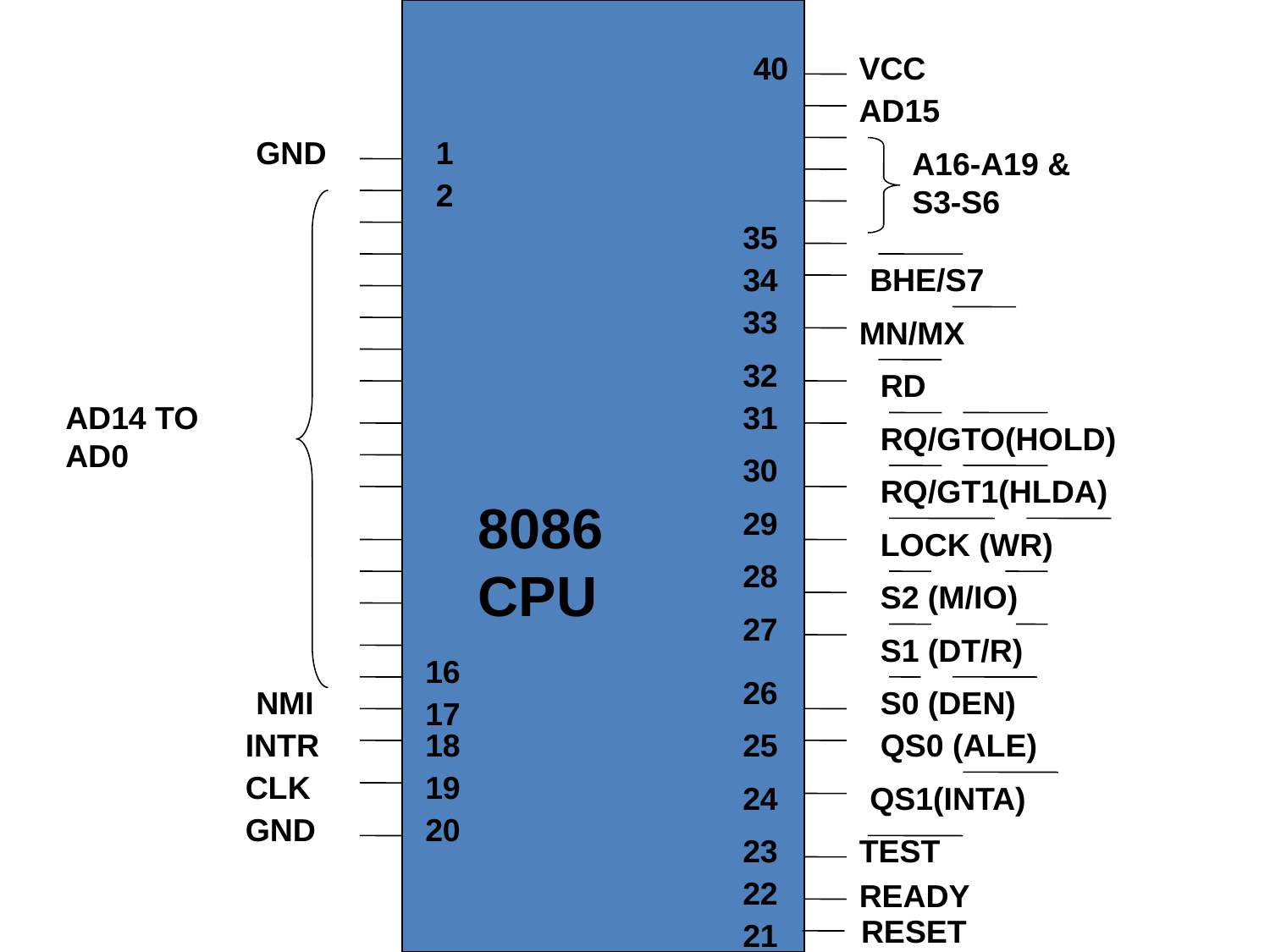

40
VCC

AD15

GND
1

A16-A19 & S3-S6

2

35

34
BHE/S7

33
MN/MX

32
RD

AD14 TO AD0
31
RQ/GTO(HOLD)

30

RQ/GT1(HLDA)

8086 CPU

29
LOCK (WR)

28

S2 (M/IO)

27
S1 (DT/R)

16
26
NMI

S0 (DEN)

17

INTR
18
25
QS0 (ALE)

CLK
19
24
QS1(INTA)

GND
20
23
TEST

22
READY

RESET
21